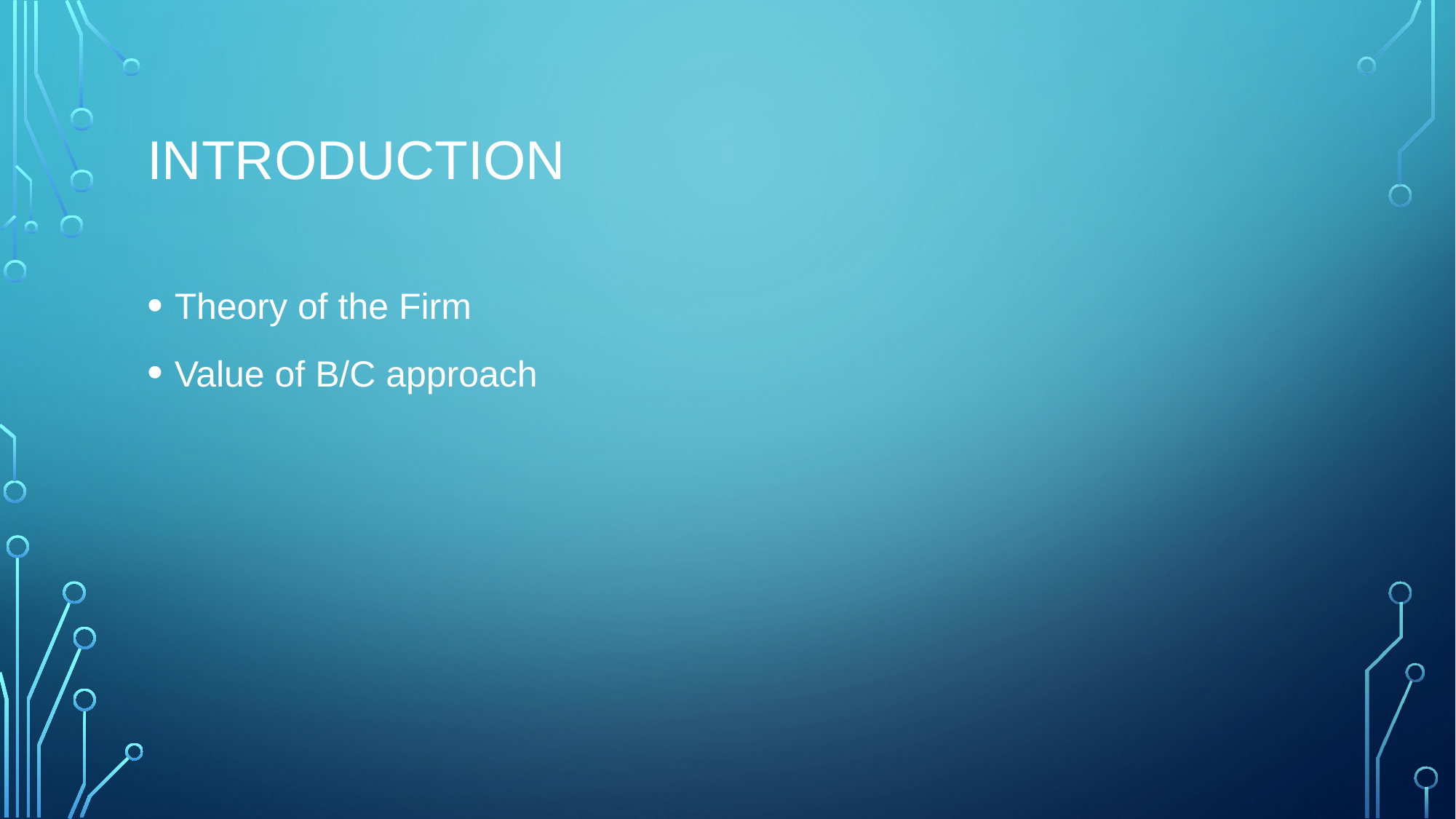

# Introduction
Theory of the Firm
Value of B/C approach